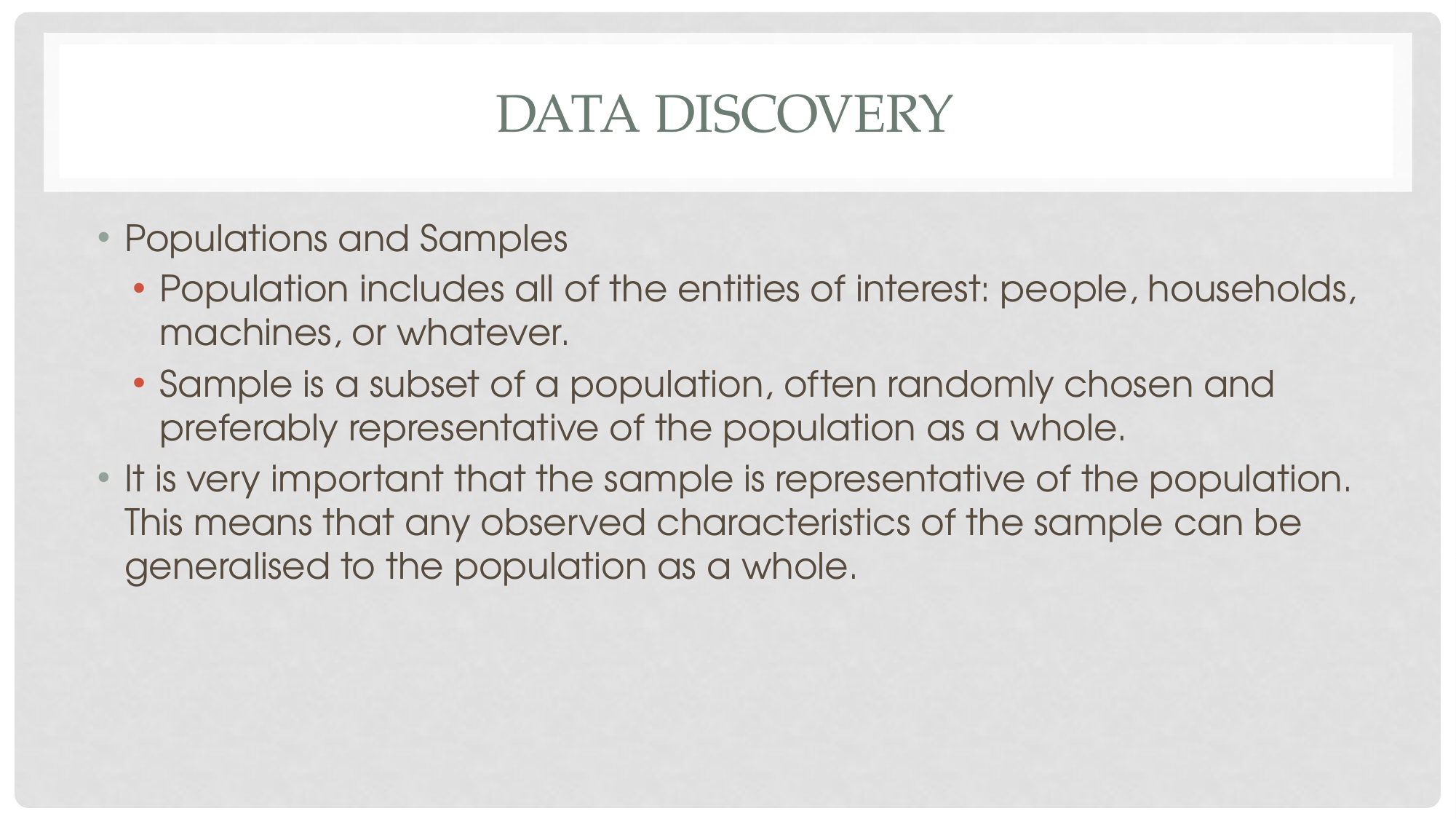

# Data Discovery
Populations and Samples
Population includes all of the entities of interest: people, households, machines, or whatever.
Sample is a subset of a population, often randomly chosen and preferably representative of the population as a whole.
It is very important that the sample is representative of the population. This means that any observed characteristics of the sample can be generalised to the population as a whole.